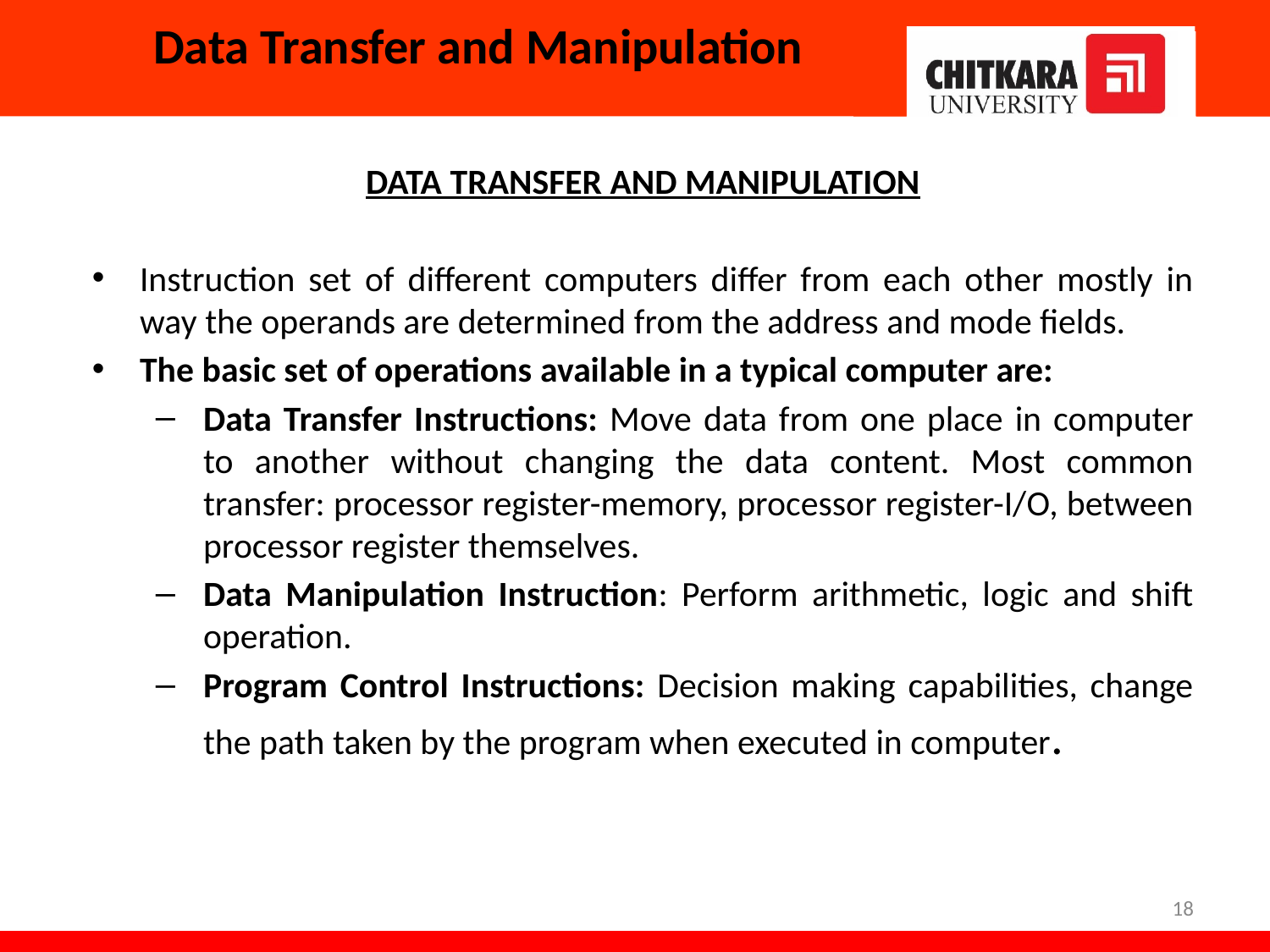

# Data Transfer and Manipulation
DATA TRANSFER AND MANIPULATION

Instruction set of different computers differ from each other mostly in way the operands are determined from the address and mode fields.
The basic set of operations available in a typical computer are:
Data Transfer Instructions: Move data from one place in computer to another without changing the data content. Most common transfer: processor register-memory, processor register-I/O, between processor register themselves.
Data Manipulation Instruction: Perform arithmetic, logic and shift operation.
Program Control Instructions: Decision making capabilities, change the path taken by the program when executed in computer.

18